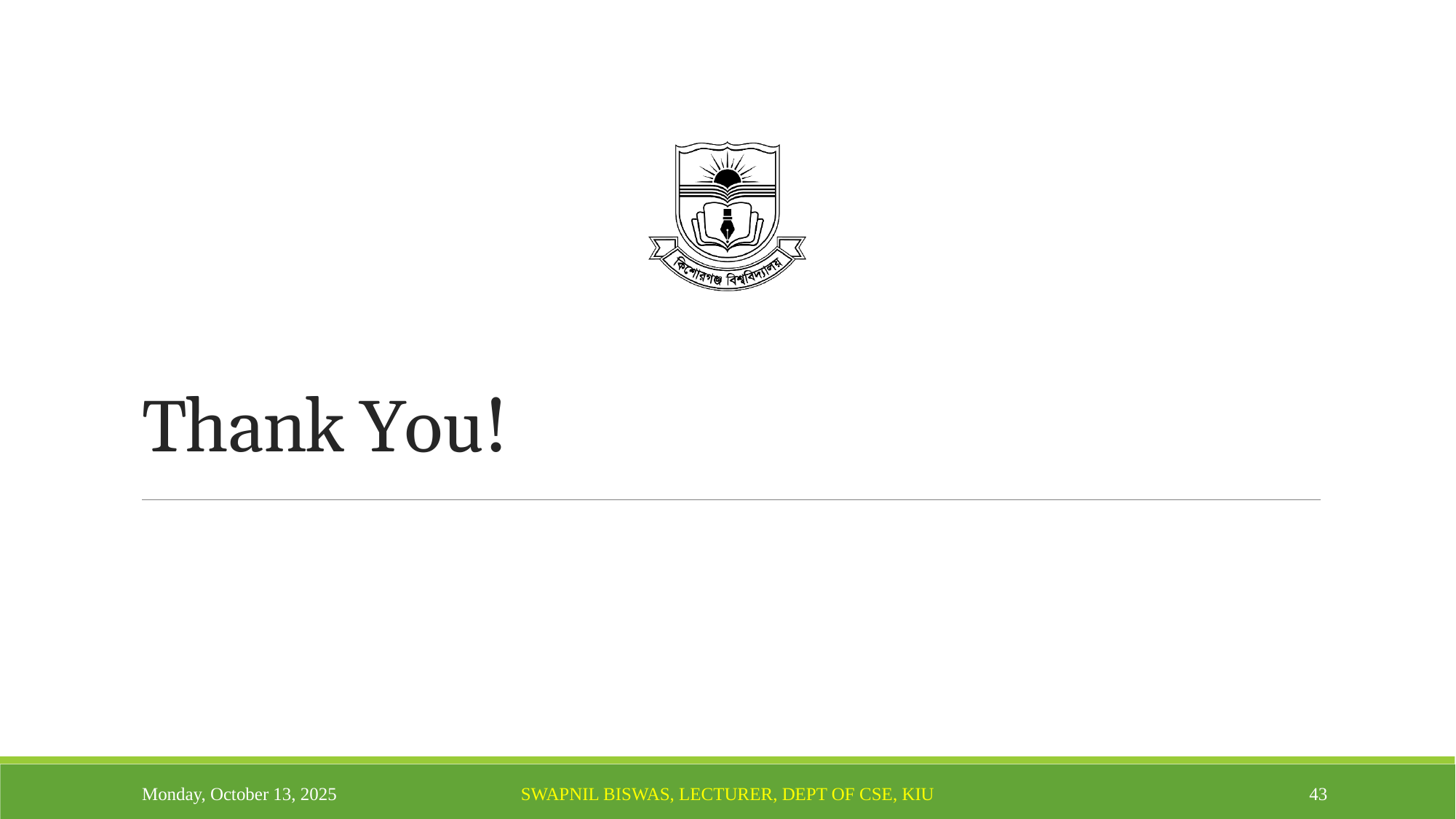

# Thank You!
Monday, October 13, 2025
Swapnil Biswas, Lecturer, Dept of CSE, KiU
43